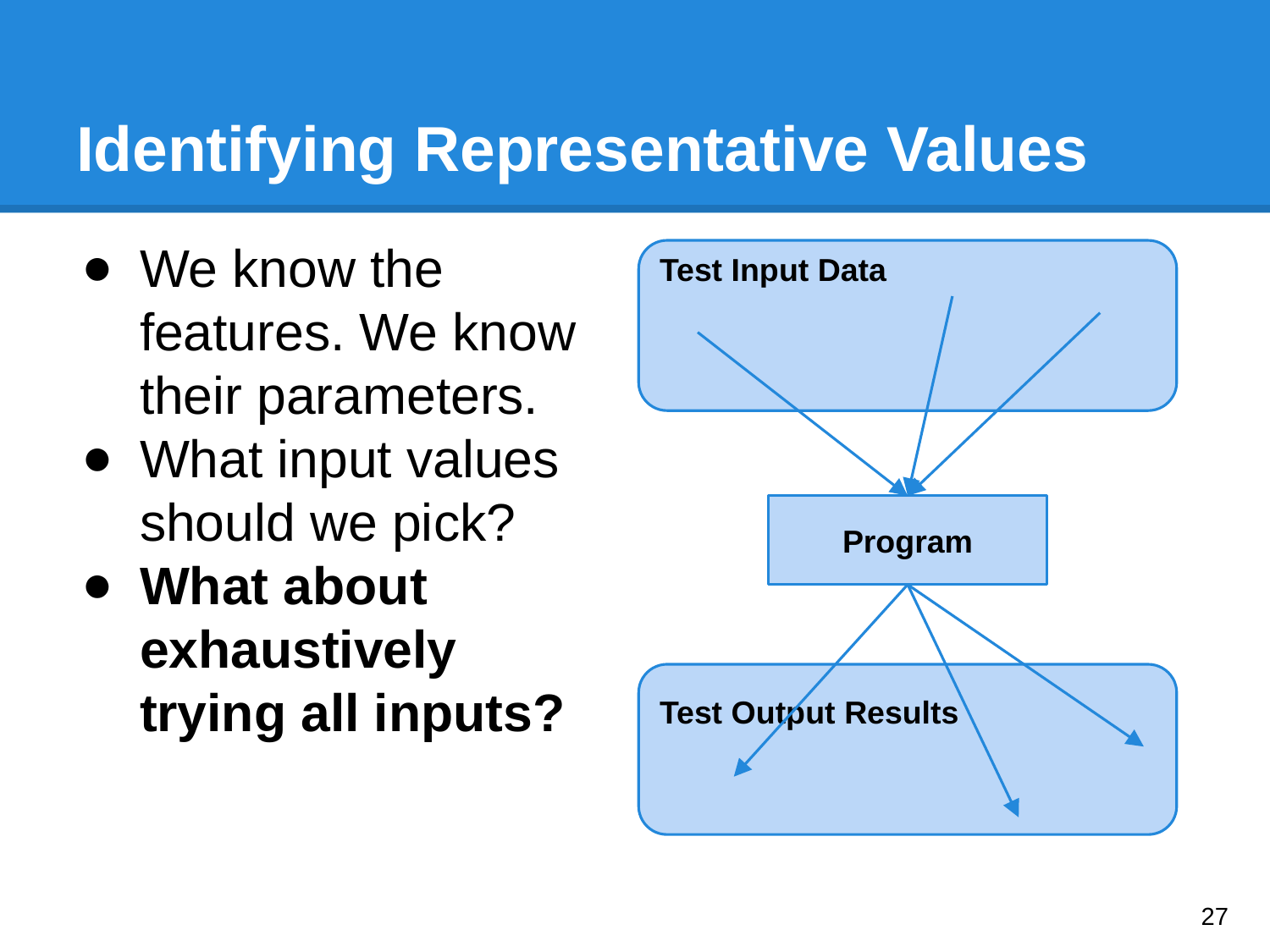

# Identifying Representative Values
We know the features. We know their parameters.
What input values should we pick?
What about exhaustively trying all inputs?

Test Input Data

Program
Test Output Results

27